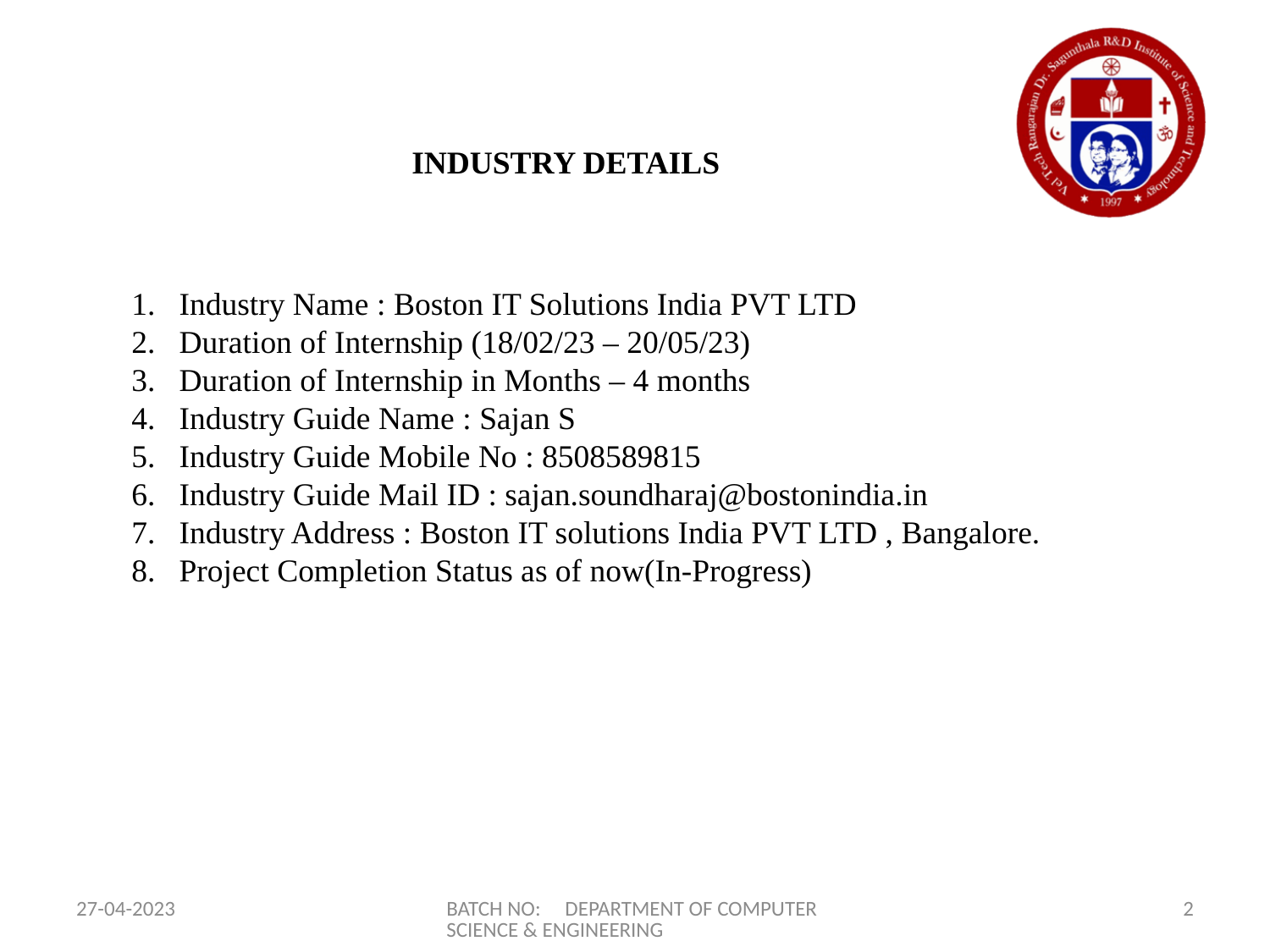

INDUSTRY DETAILS
Industry Name : Boston IT Solutions India PVT LTD
Duration of Internship (18/02/23 – 20/05/23)
Duration of Internship in Months – 4 months
Industry Guide Name : Sajan S
Industry Guide Mobile No : 8508589815
Industry Guide Mail ID : sajan.soundharaj@bostonindia.in
Industry Address : Boston IT solutions India PVT LTD , Bangalore.
Project Completion Status as of now(In-Progress)
27-04-2023
BATCH NO:     DEPARTMENT OF COMPUTER SCIENCE & ENGINEERING
2